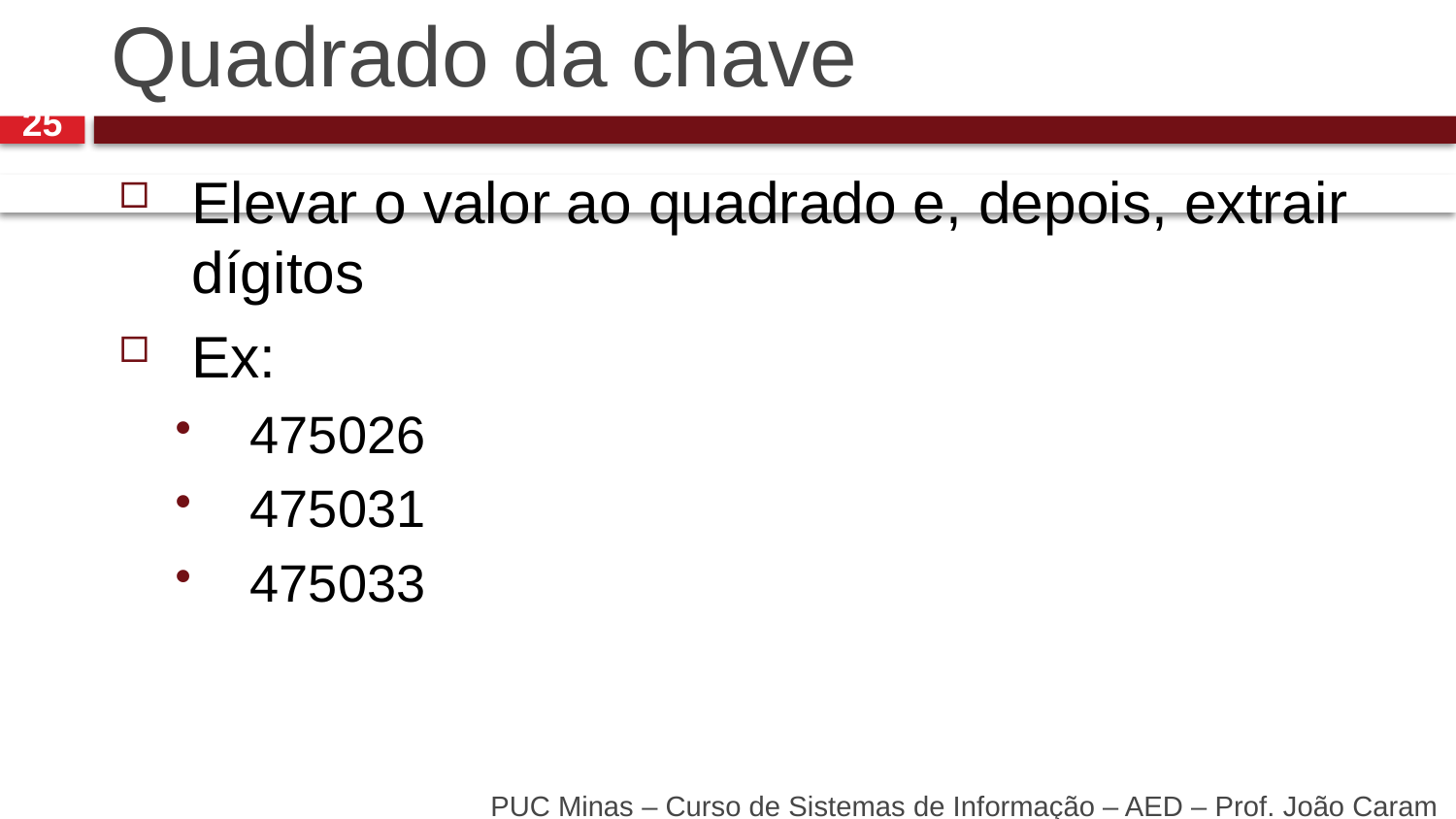

# Quadrado da chave
25
Elevar o valor ao quadrado e, depois, extrair dígitos
Ex:
475026
475031
475033

PUC Minas – Curso de Sistemas de Informação – AED – Prof. João Caram